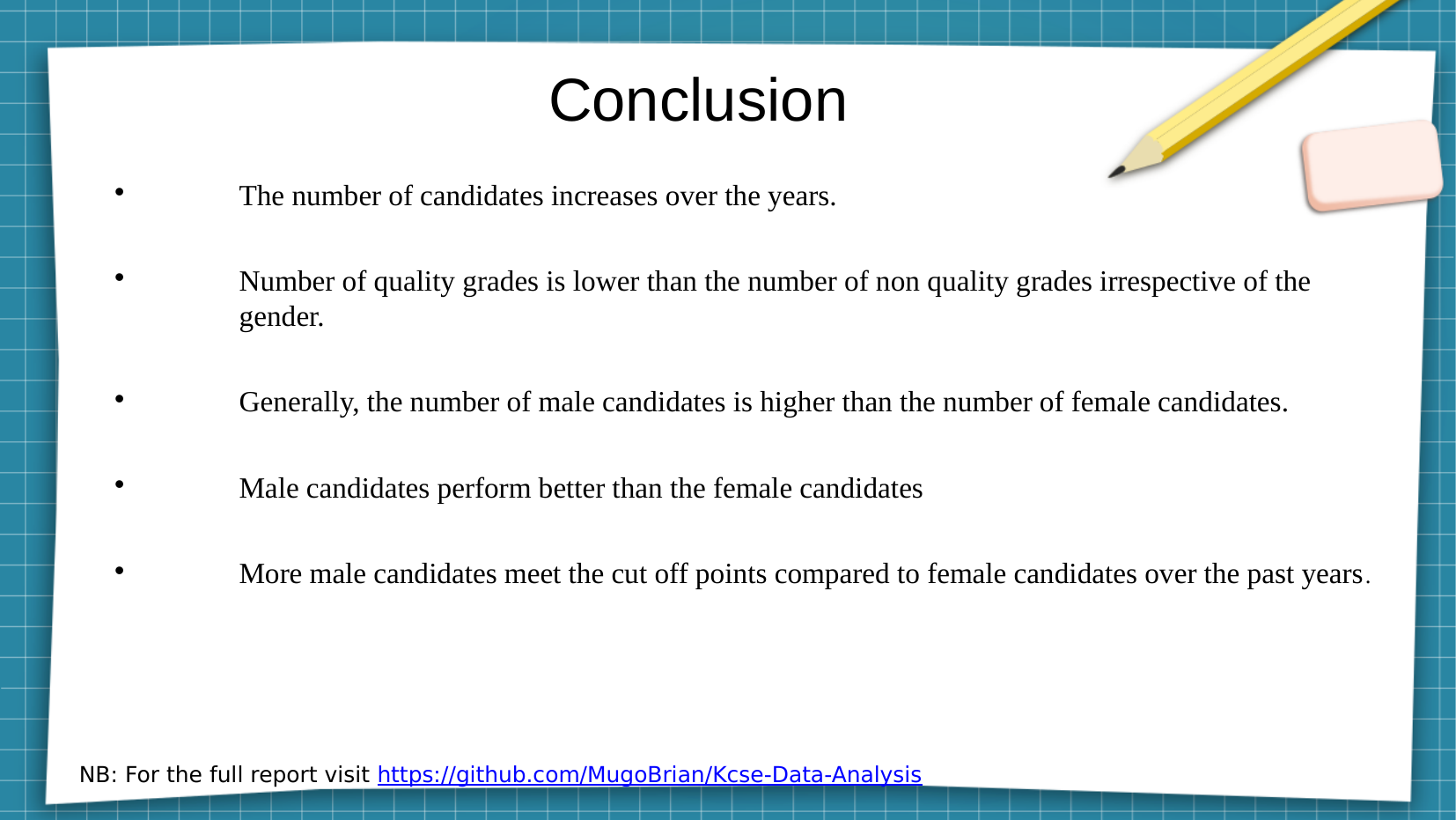

Conclusion

The number of candidates increases over the years.

Number of quality grades is lower than the number of non quality grades irrespective of the gender.

Generally, the number of male candidates is higher than the number of female candidates.

Male candidates perform better than the female candidates

More male candidates meet the cut off points compared to female candidates over the past years.
NB: For the full report visit https://github.com/MugoBrian/Kcse-Data-Analysis